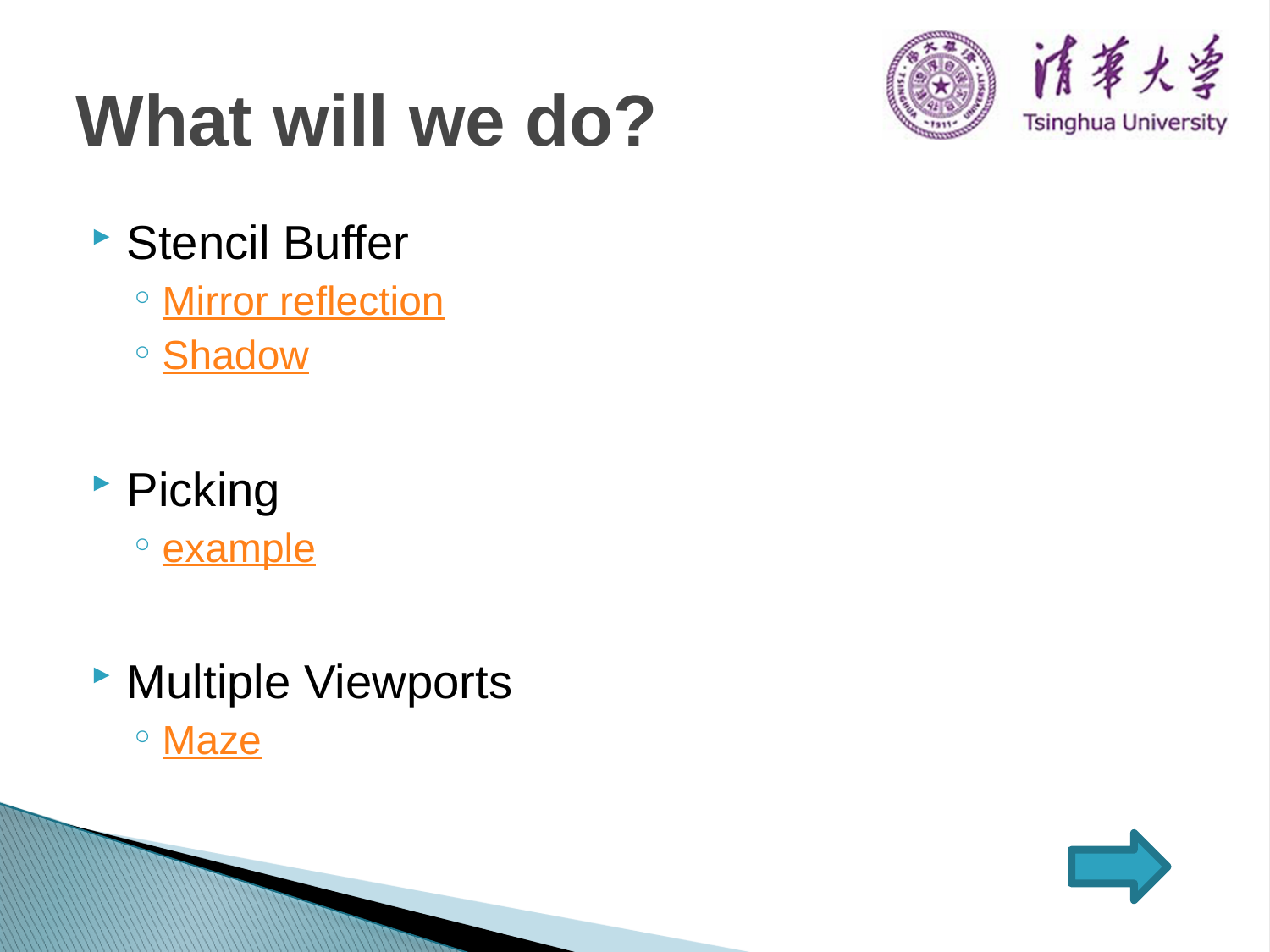

# What will we do?
Stencil Buffer
Mirror reflection
Shadow

Picking
example

Multiple Viewports
Maze